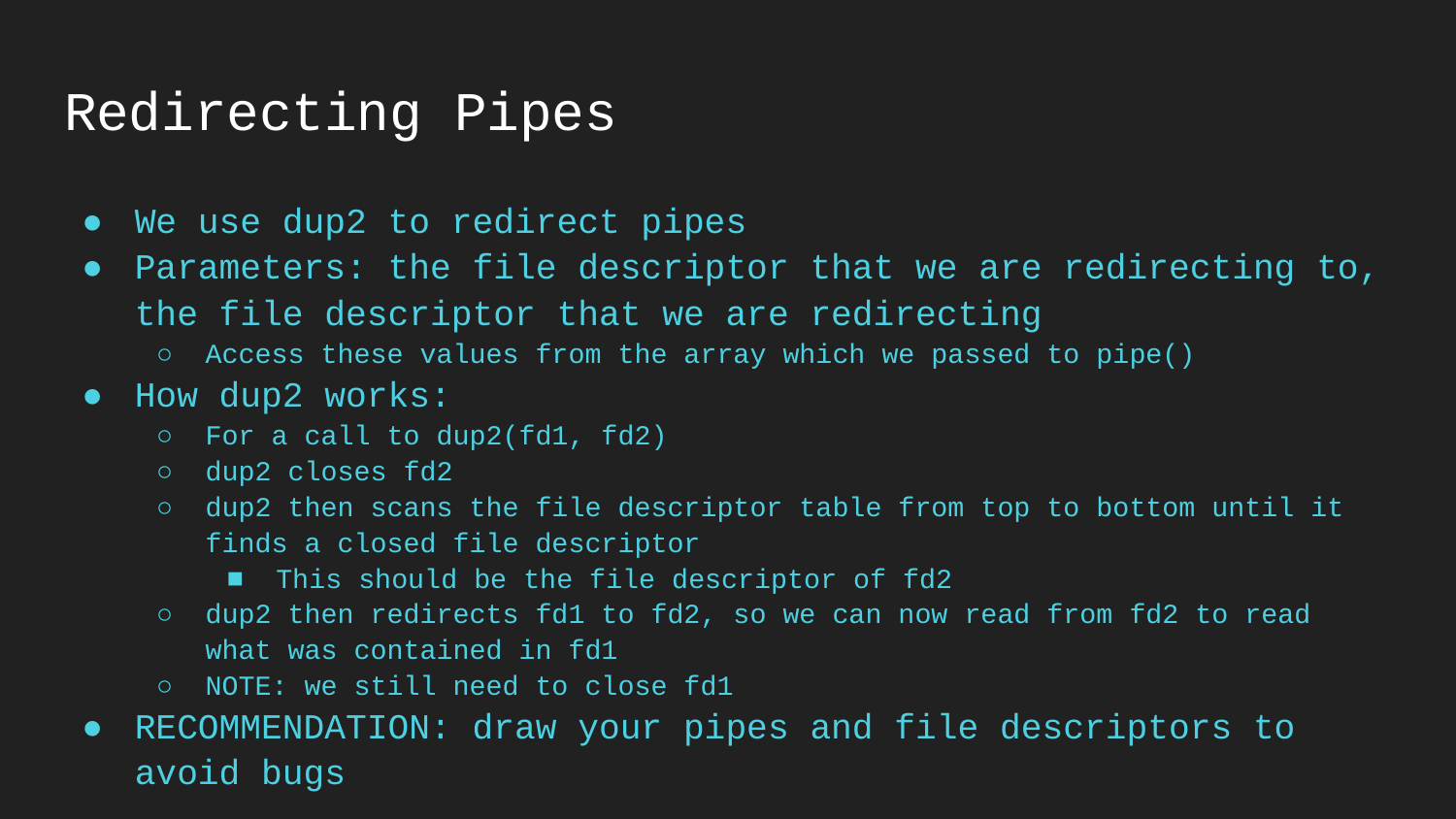

# Redirecting Pipes
We use dup2 to redirect pipes
Parameters: the file descriptor that we are redirecting to, the file descriptor that we are redirecting
Access these values from the array which we passed to pipe()
How dup2 works:
For a call to dup2(fd1, fd2)
dup2 closes fd2
dup2 then scans the file descriptor table from top to bottom until it finds a closed file descriptor
This should be the file descriptor of fd2
dup2 then redirects fd1 to fd2, so we can now read from fd2 to read what was contained in fd1
NOTE: we still need to close fd1
RECOMMENDATION: draw your pipes and file descriptors to avoid bugs